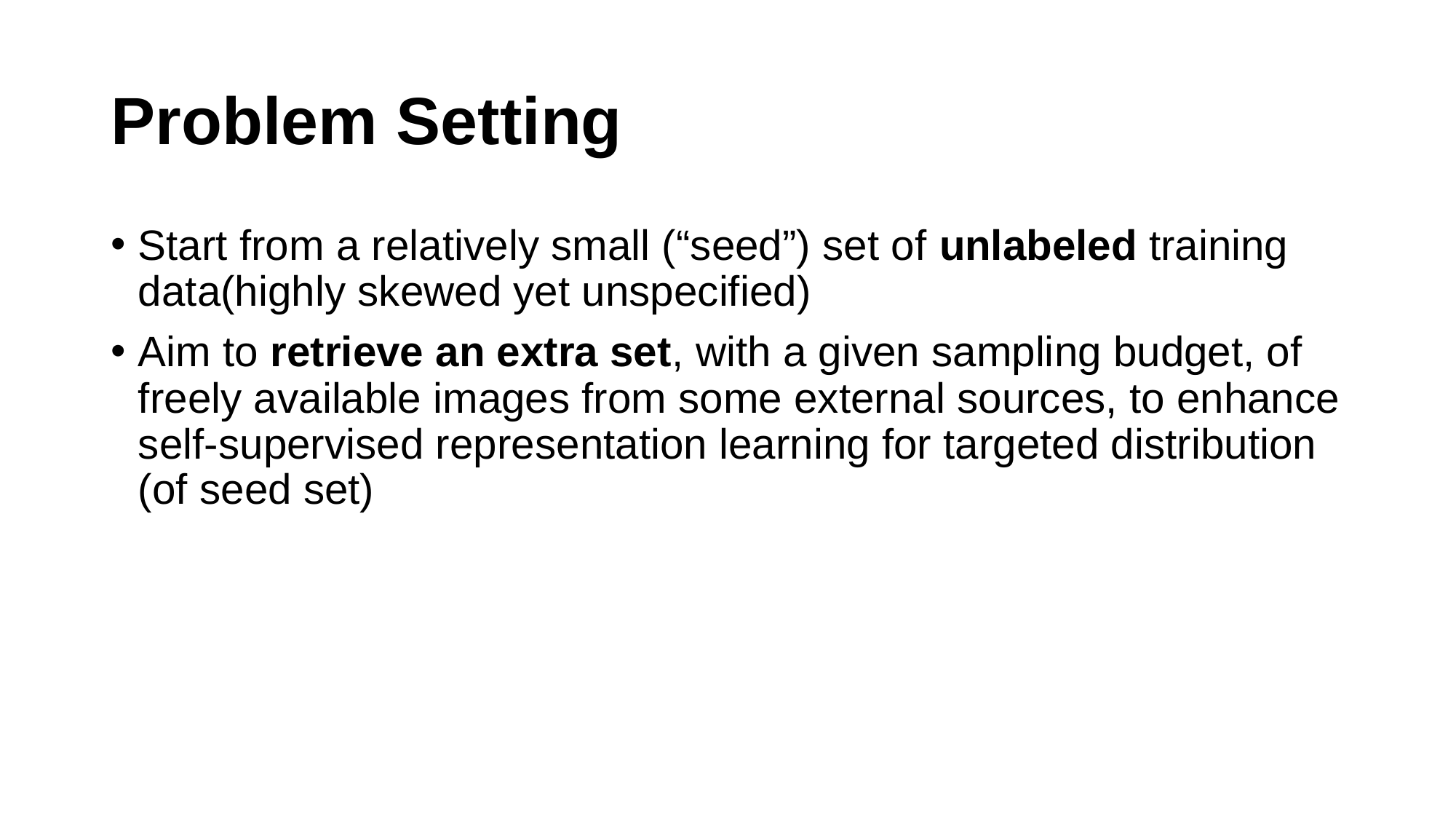

# Problem Setting
Start from a relatively small (“seed”) set of unlabeled training data(highly skewed yet unspecified)
Aim to retrieve an extra set, with a given sampling budget, of freely available images from some external sources, to enhance self-supervised representation learning for targeted distribution (of seed set)